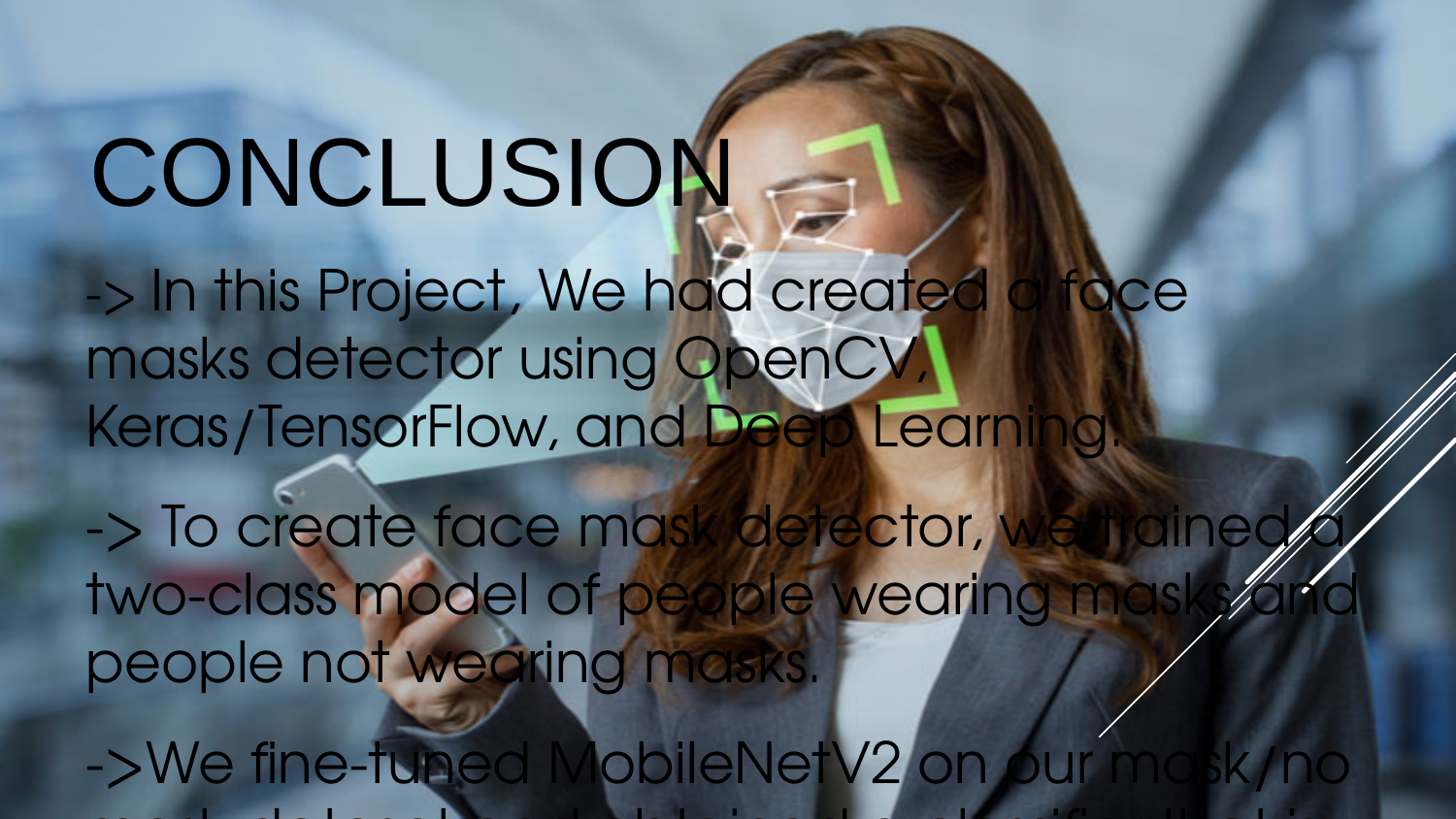

# CONCLUSION
-> In this Project, We had created a face masks detector using OpenCV, Keras/TensorFlow, and Deep Learning.
-> To create face mask detector, we trained a two-class model of people wearing masks and people not wearing masks.
->We fine-tuned MobileNetV2 on our mask/no mask dataset and obtained a classifier that is ~99% accurate.